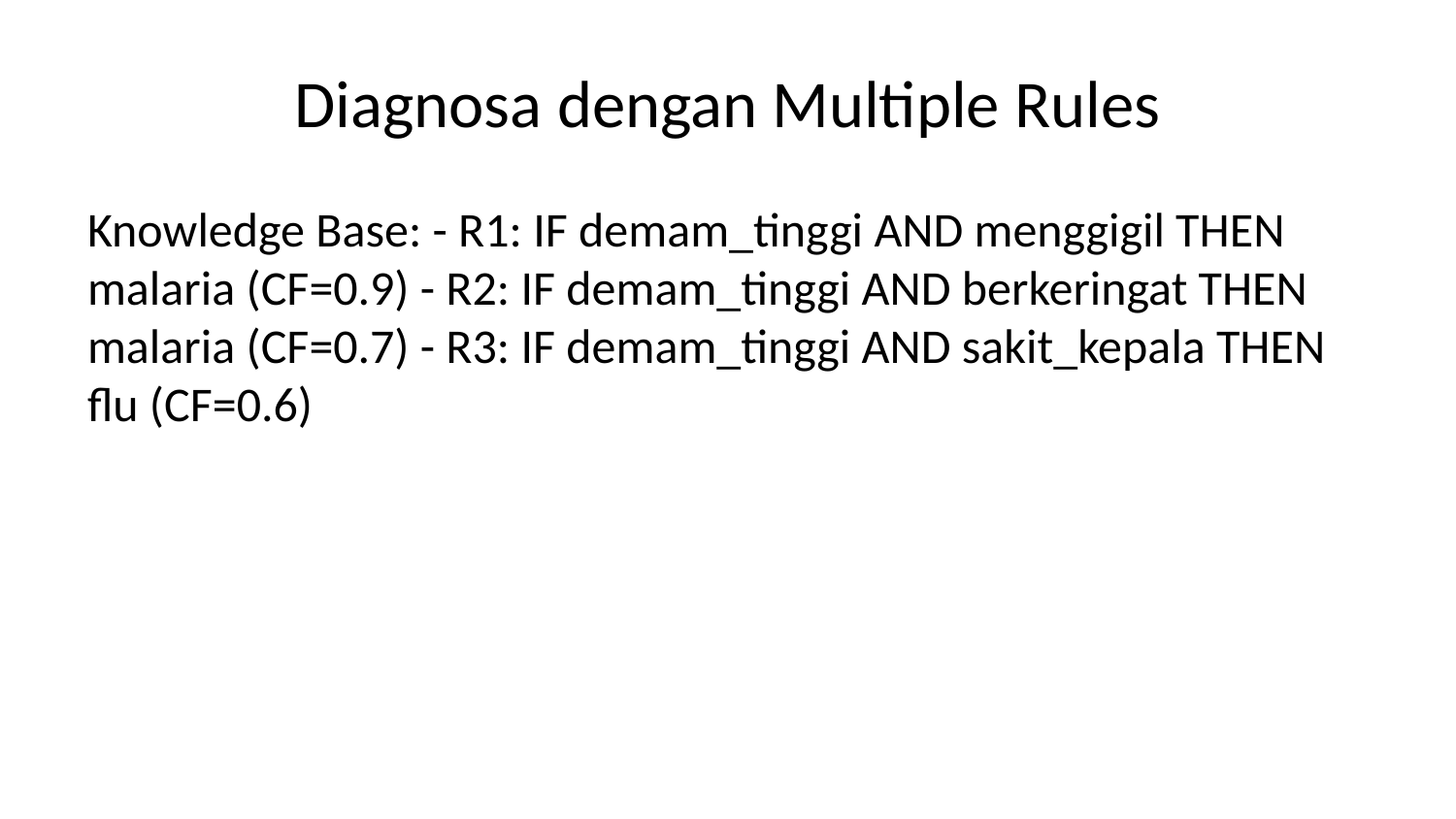

# Diagnosa dengan Multiple Rules
Knowledge Base: - R1: IF demam_tinggi AND menggigil THEN malaria (CF=0.9) - R2: IF demam_tinggi AND berkeringat THEN malaria (CF=0.7) - R3: IF demam_tinggi AND sakit_kepala THEN flu (CF=0.6)